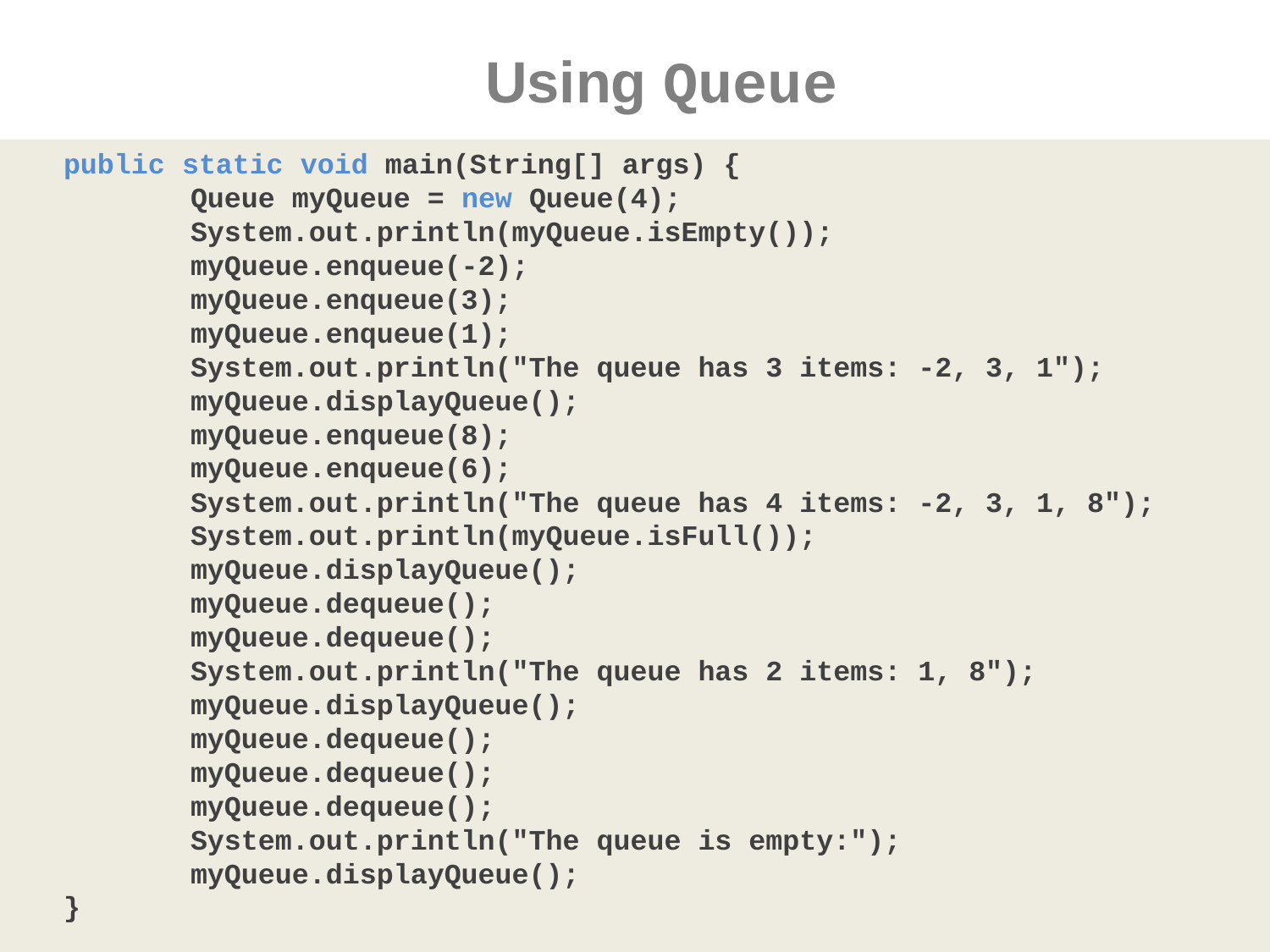

# Using Queue
public static void main(String[] args) {
	Queue myQueue = new Queue(4);
	System.out.println(myQueue.isEmpty());
	myQueue.enqueue(-2);
	myQueue.enqueue(3);
	myQueue.enqueue(1);
	System.out.println("The queue has 3 items: -2, 3, 1");
	myQueue.displayQueue();
	myQueue.enqueue(8);
	myQueue.enqueue(6);
	System.out.println("The queue has 4 items: -2, 3, 1, 8");
	System.out.println(myQueue.isFull());
	myQueue.displayQueue();
	myQueue.dequeue();
	myQueue.dequeue();
	System.out.println("The queue has 2 items: 1, 8");
	myQueue.displayQueue();
	myQueue.dequeue();
	myQueue.dequeue();
	myQueue.dequeue();
	System.out.println("The queue is empty:");
	myQueue.displayQueue();
}
26